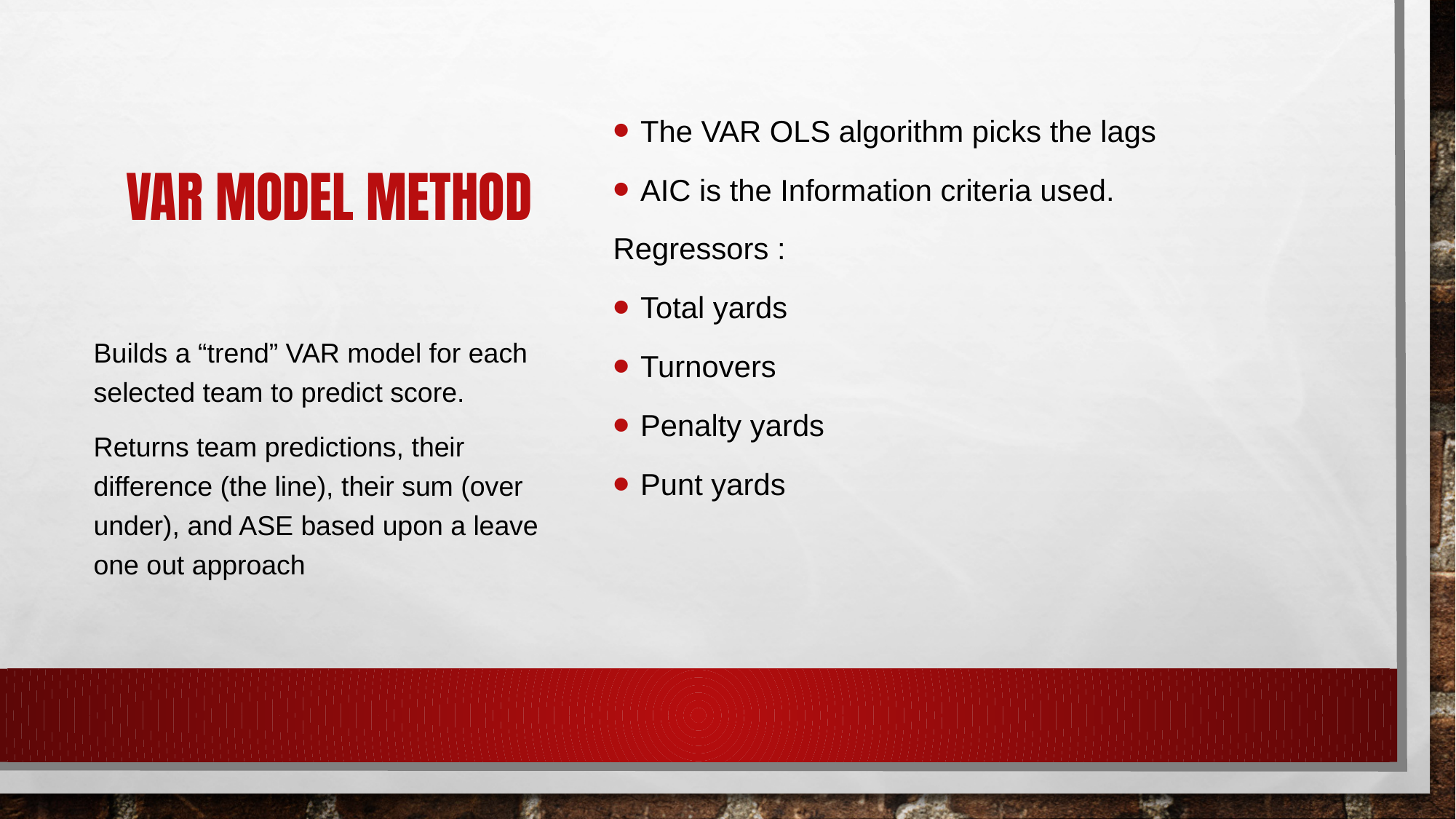

# VAR model method
The VAR OLS algorithm picks the lags
AIC is the Information criteria used.
Regressors :
Total yards
Turnovers
Penalty yards
Punt yards

Builds a “trend” VAR model for each selected team to predict score.
Returns team predictions, their difference (the line), their sum (over under), and ASE based upon a leave one out approach